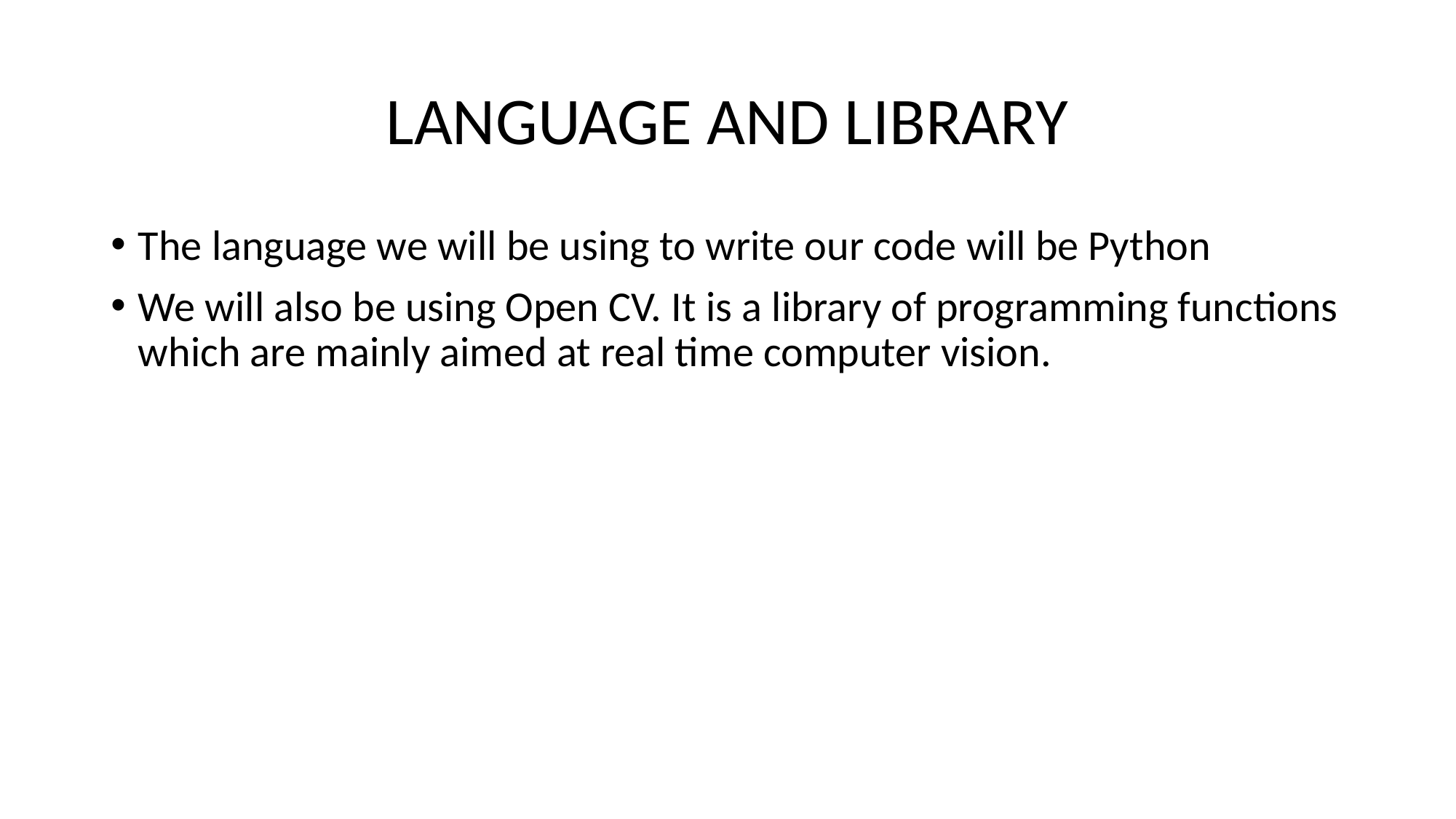

# LANGUAGE AND LIBRARY
The language we will be using to write our code will be Python
We will also be using Open CV. It is a library of programming functions which are mainly aimed at real time computer vision.